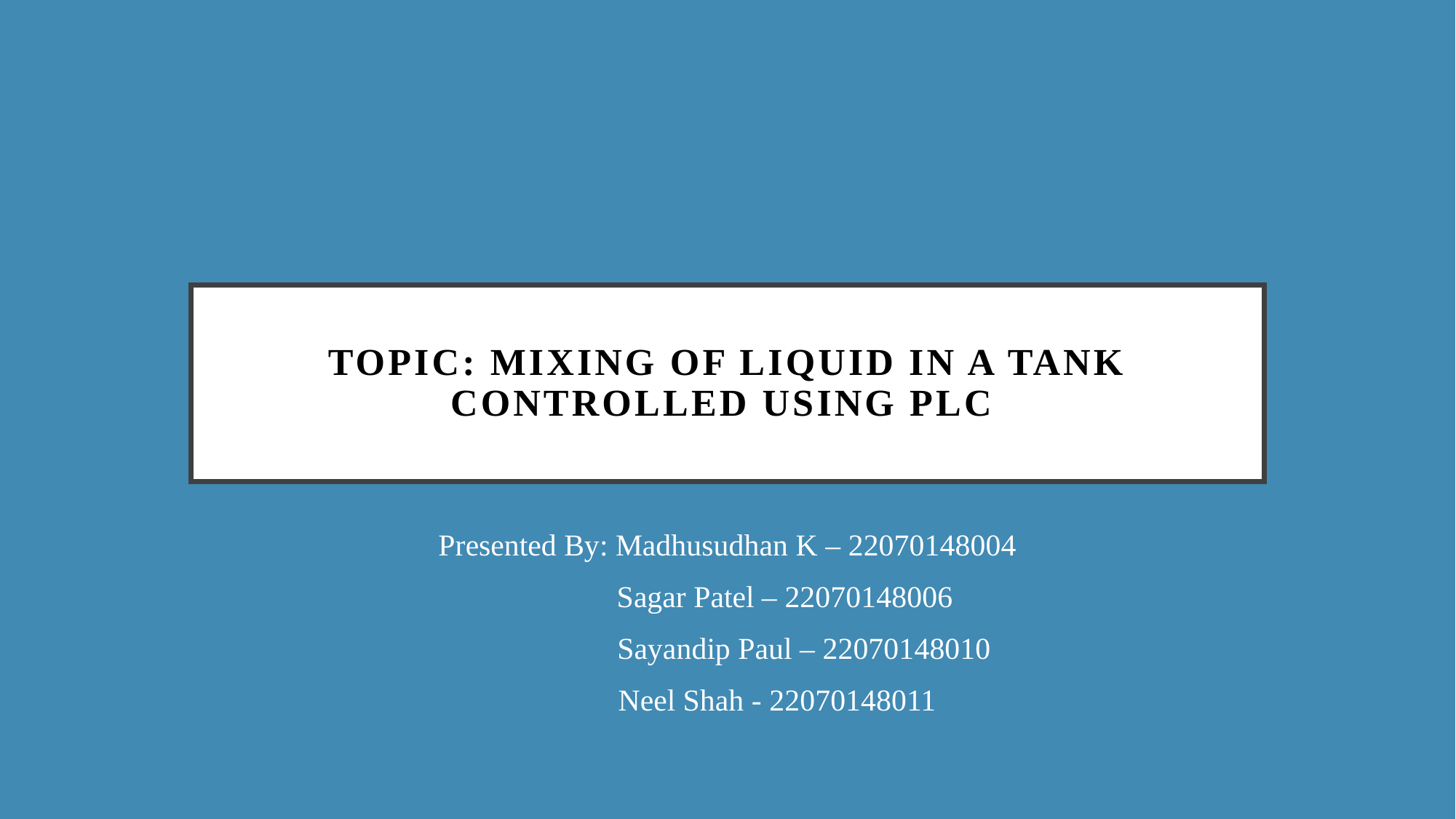

# Topic: Mixing of Liquid in a Tank Controlled using PLC
Presented By: Madhusudhan K – 22070148004
               Sagar Patel – 22070148006
                    Sayandip Paul – 22070148010
             Neel Shah - 22070148011